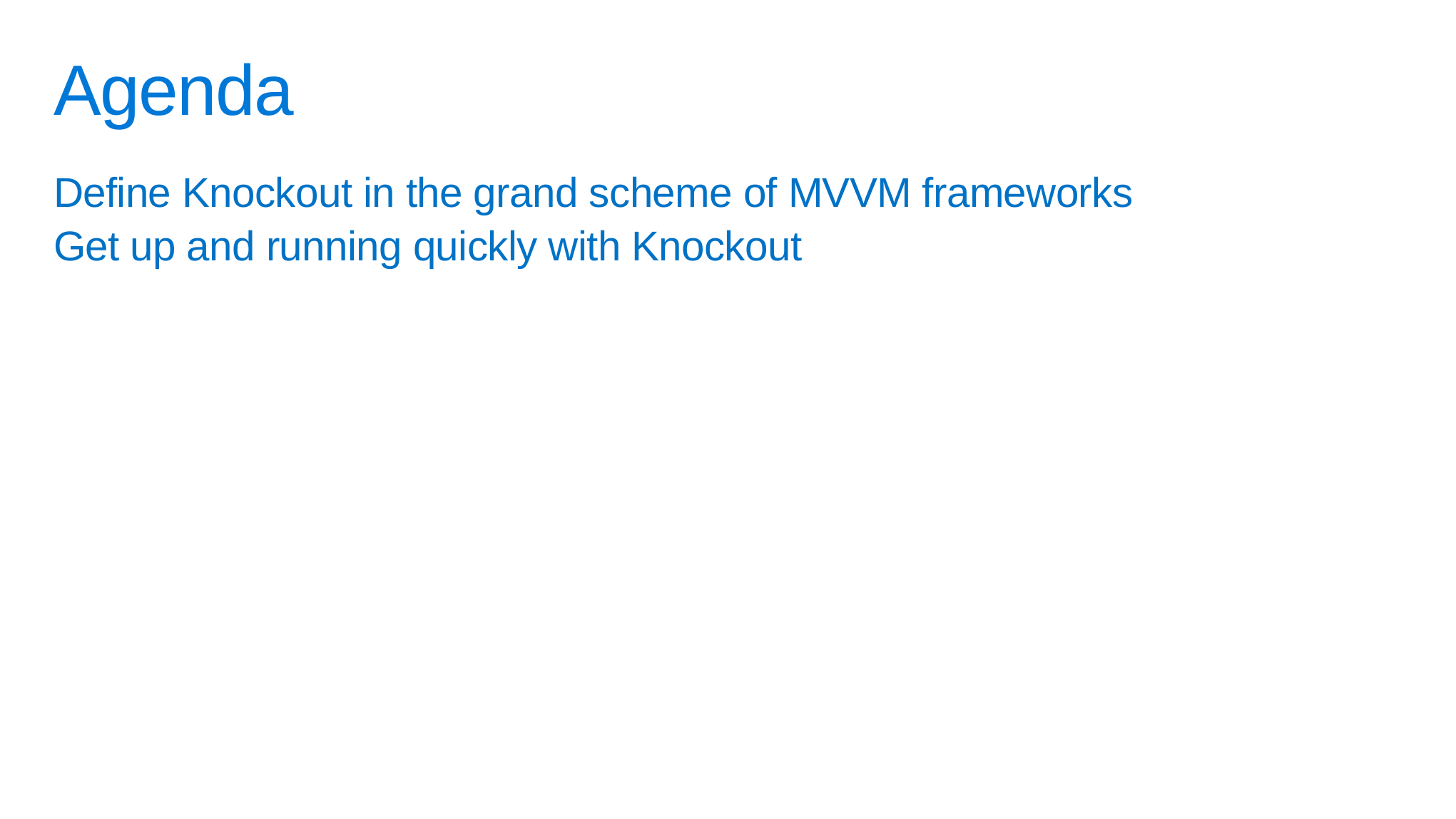

# Agenda
Define Knockout in the grand scheme of MVVM frameworks
Get up and running quickly with Knockout